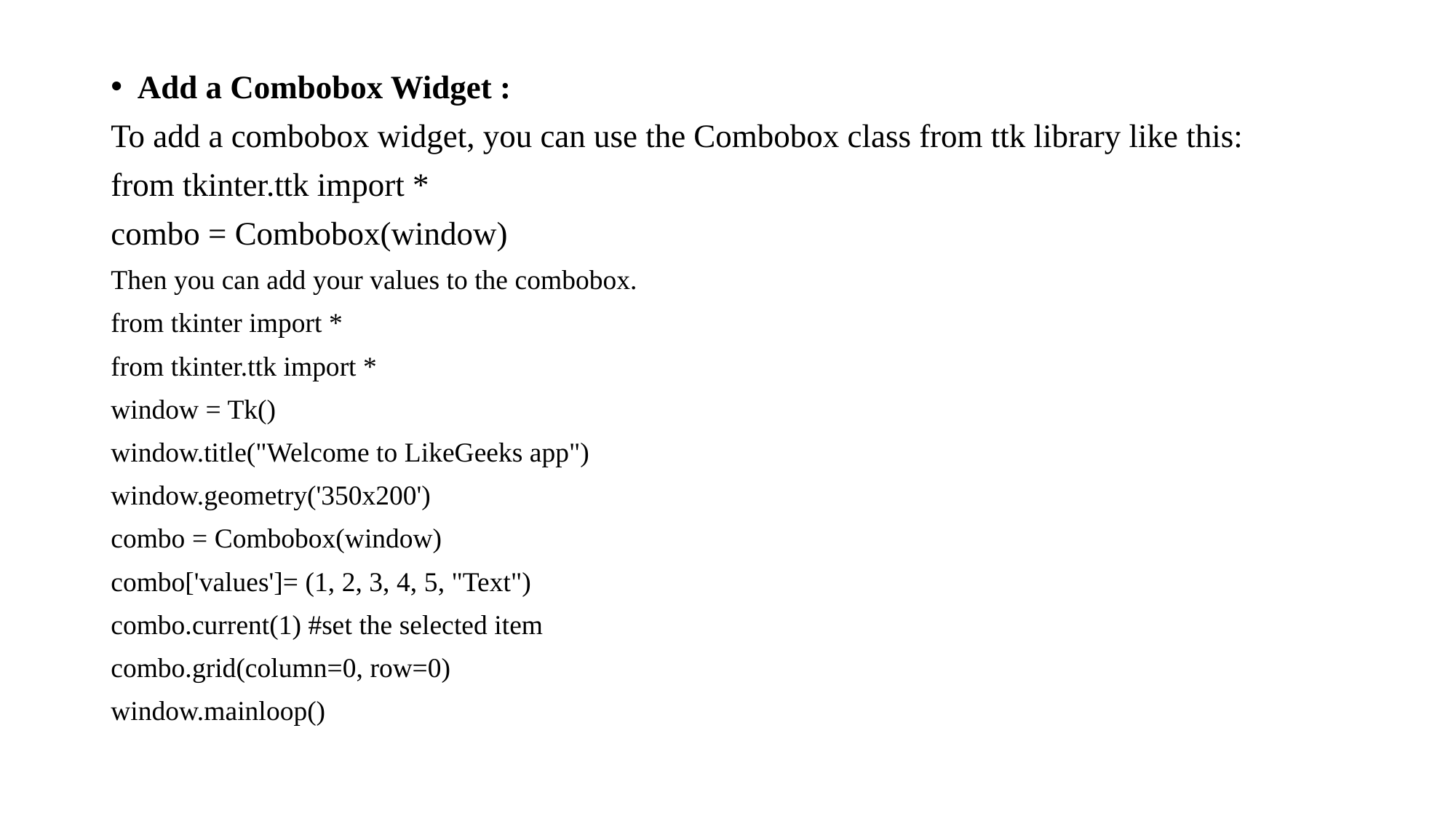

Add a Combobox Widget :
To add a combobox widget, you can use the Combobox class from ttk library like this:
from tkinter.ttk import *
combo = Combobox(window)
Then you can add your values to the combobox.
from tkinter import *
from tkinter.ttk import *
window = Tk()
window.title("Welcome to LikeGeeks app")
window.geometry('350x200')
combo = Combobox(window)
combo['values']= (1, 2, 3, 4, 5, "Text")
combo.current(1) #set the selected item
combo.grid(column=0, row=0)
window.mainloop()